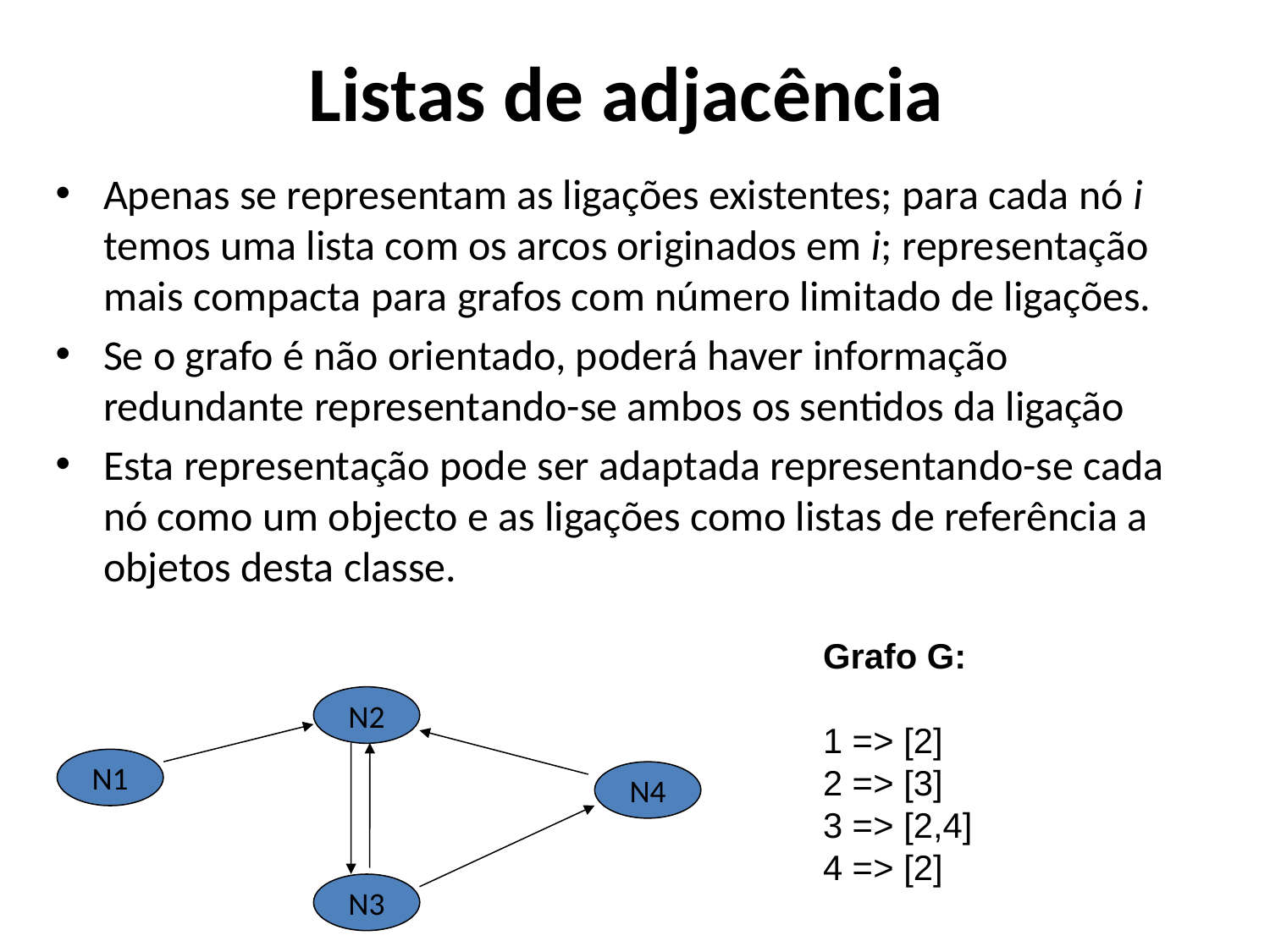

# Listas de adjacência
Apenas se representam as ligações existentes; para cada nó i temos uma lista com os arcos originados em i; representação mais compacta para grafos com número limitado de ligações.
Se o grafo é não orientado, poderá haver informação redundante representando-se ambos os sentidos da ligação
Esta representação pode ser adaptada representando-se cada nó como um objecto e as ligações como listas de referência a objetos desta classe.
Grafo G:

1 => [2]
2 => [3]
3 => [2,4]
4 => [2]
N2

N1
N4

N3